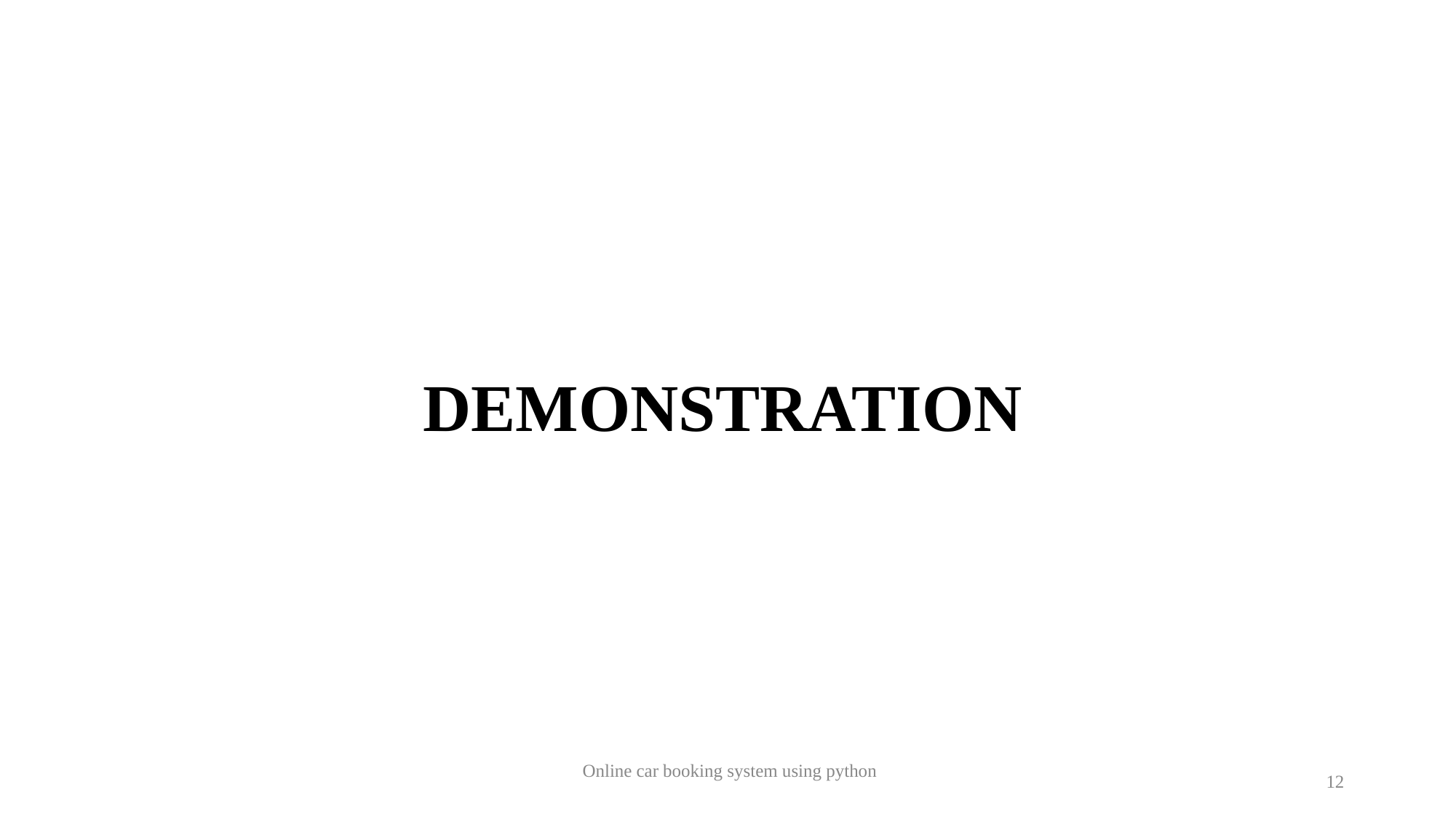

# DEMONSTRATION
 Online car booking system using python

12